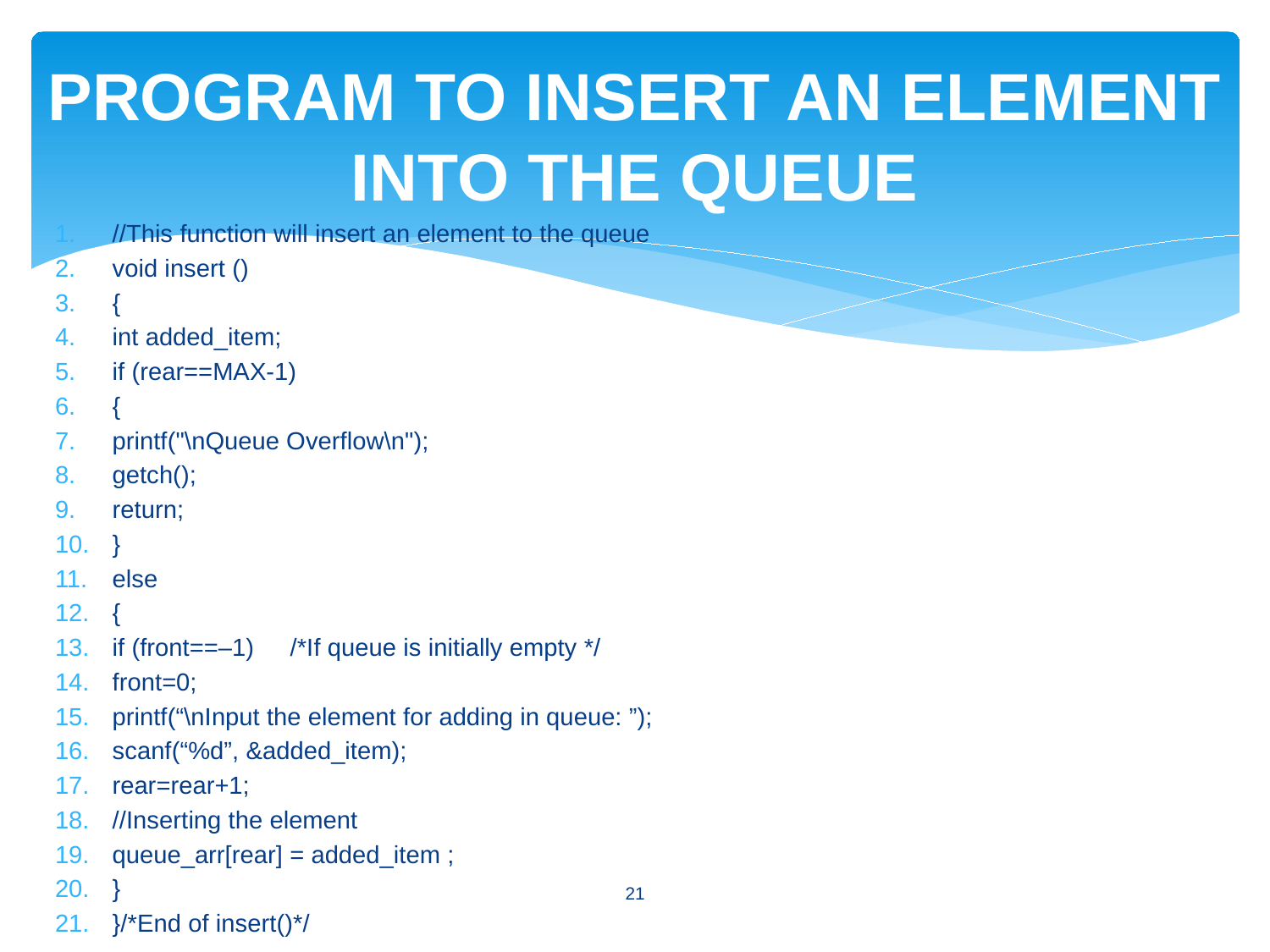

# PROGRAM TO INSERT AN ELEMENT INTO THE QUEUE
//This function will insert an element to the queue
void insert ()
{
int added_item;
if (rear==MAX-1)
{
printf("\nQueue Overflow\n");
getch();
return;
}
else
{
if (front==–1) 		/*If queue is initially empty */
front=0;
printf(“\nInput the element for adding in queue: ”);
scanf(“%d”, &added_item);
rear=rear+1;
//Inserting the element
queue_arr[rear] = added_item ;
}
}/*End of insert()*/
21